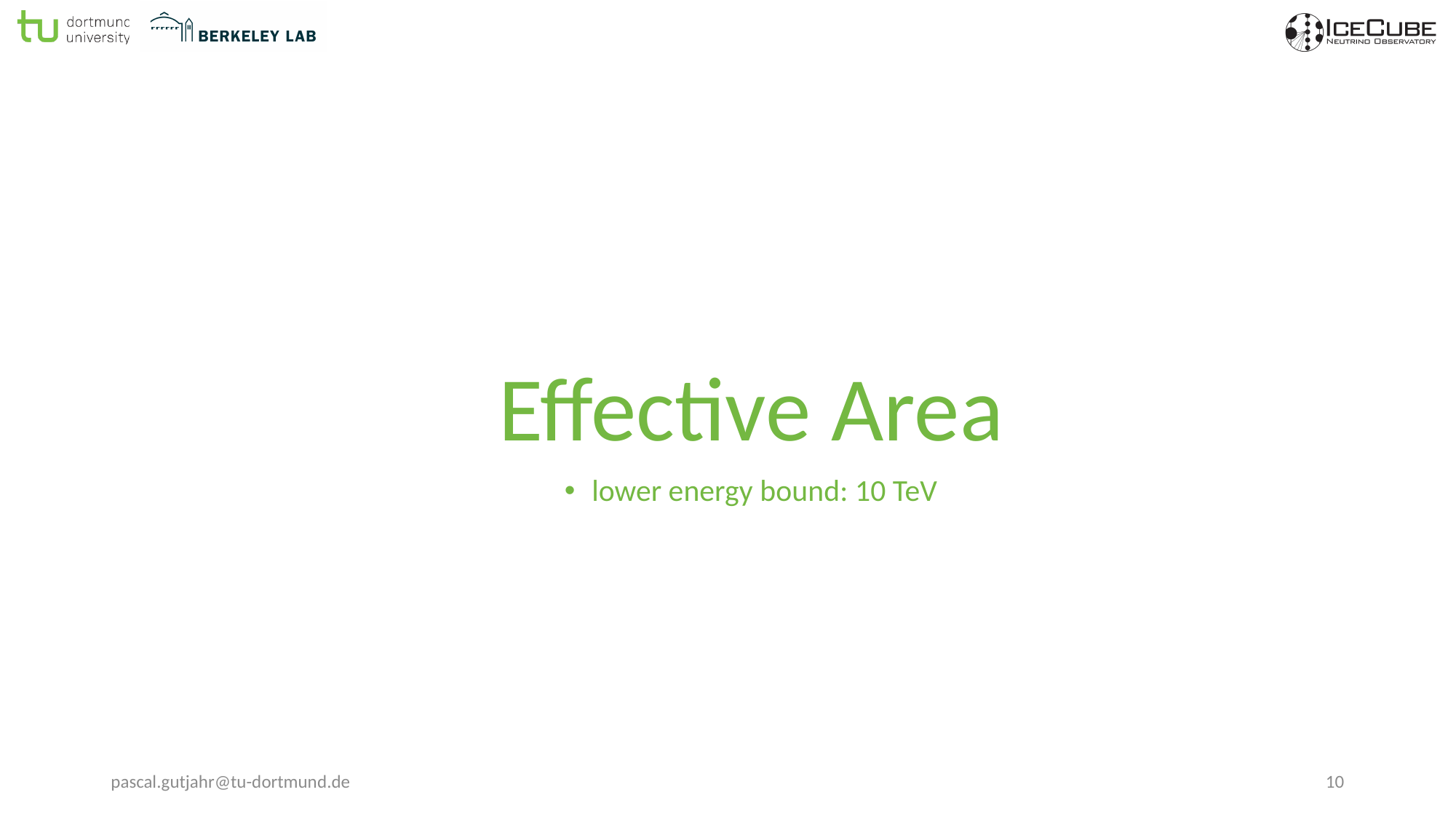

#
Effective Area
lower energy bound: 10 TeV
pascal.gutjahr@tu-dortmund.de
10